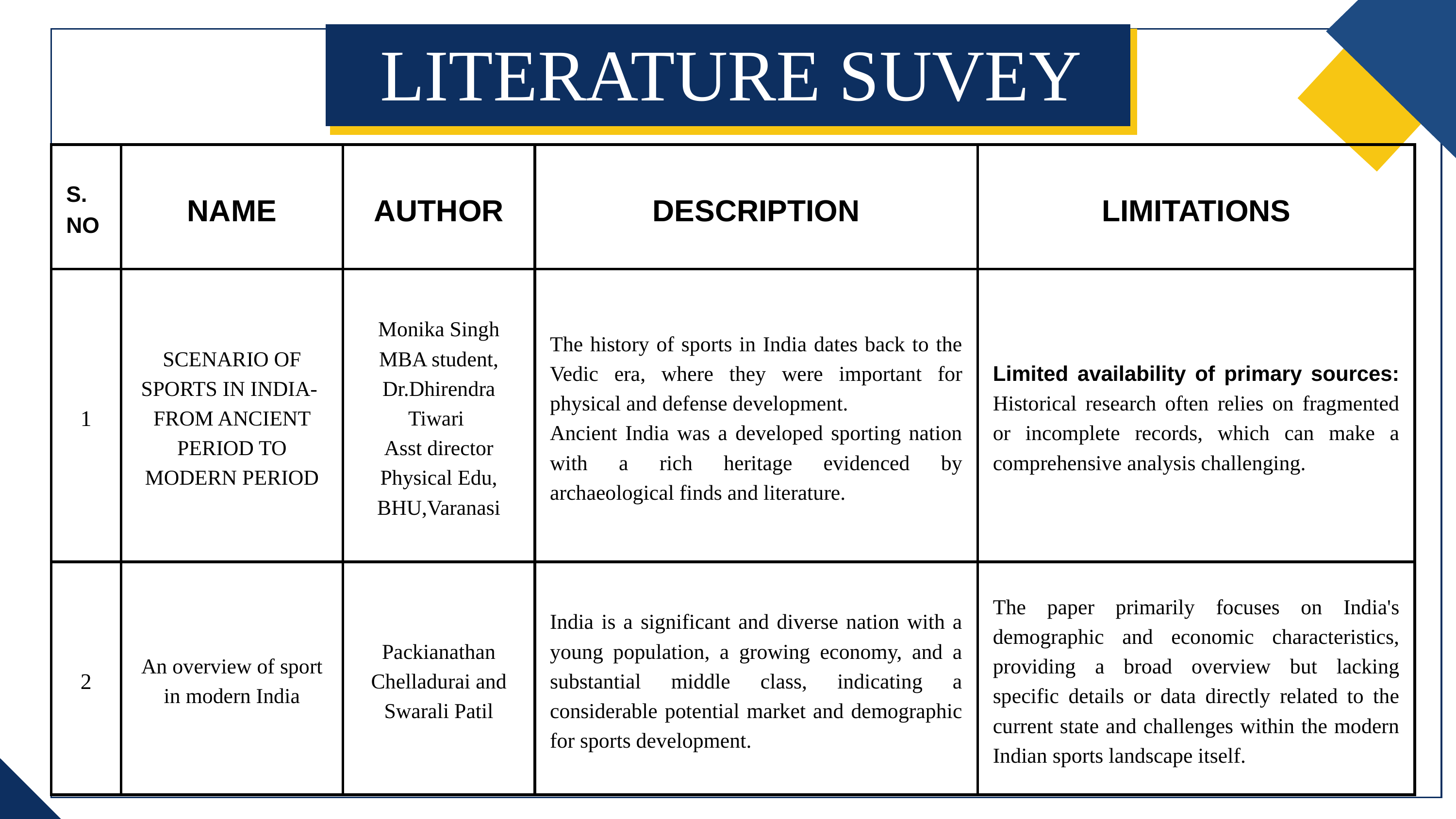

LITERATURE SUVEY

| S. NO | NAME | AUTHOR | DESCRIPTION | LIMITATIONS |
| --- | --- | --- | --- | --- |
| 1 | SCENARIO OF SPORTS IN INDIA- FROM ANCIENT PERIOD TO MODERN PERIOD | Monika Singh MBA student, Dr.Dhirendra Tiwari Asst director Physical Edu, BHU,Varanasi | The history of sports in India dates back to the Vedic era, where they were important for physical and defense development. Ancient India was a developed sporting nation with a rich heritage evidenced by archaeological finds and literature. | Limited availability of primary sources: Historical research often relies on fragmented or incomplete records, which can make a comprehensive analysis challenging. |
| 2 | An overview of sport in modern India | Packianathan Chelladurai and Swarali Patil | India is a significant and diverse nation with a young population, a growing economy, and a substantial middle class, indicating a considerable potential market and demographic for sports development. | The paper primarily focuses on India's demographic and economic characteristics, providing a broad overview but lacking specific details or data directly related to the current state and challenges within the modern Indian sports landscape itself. |